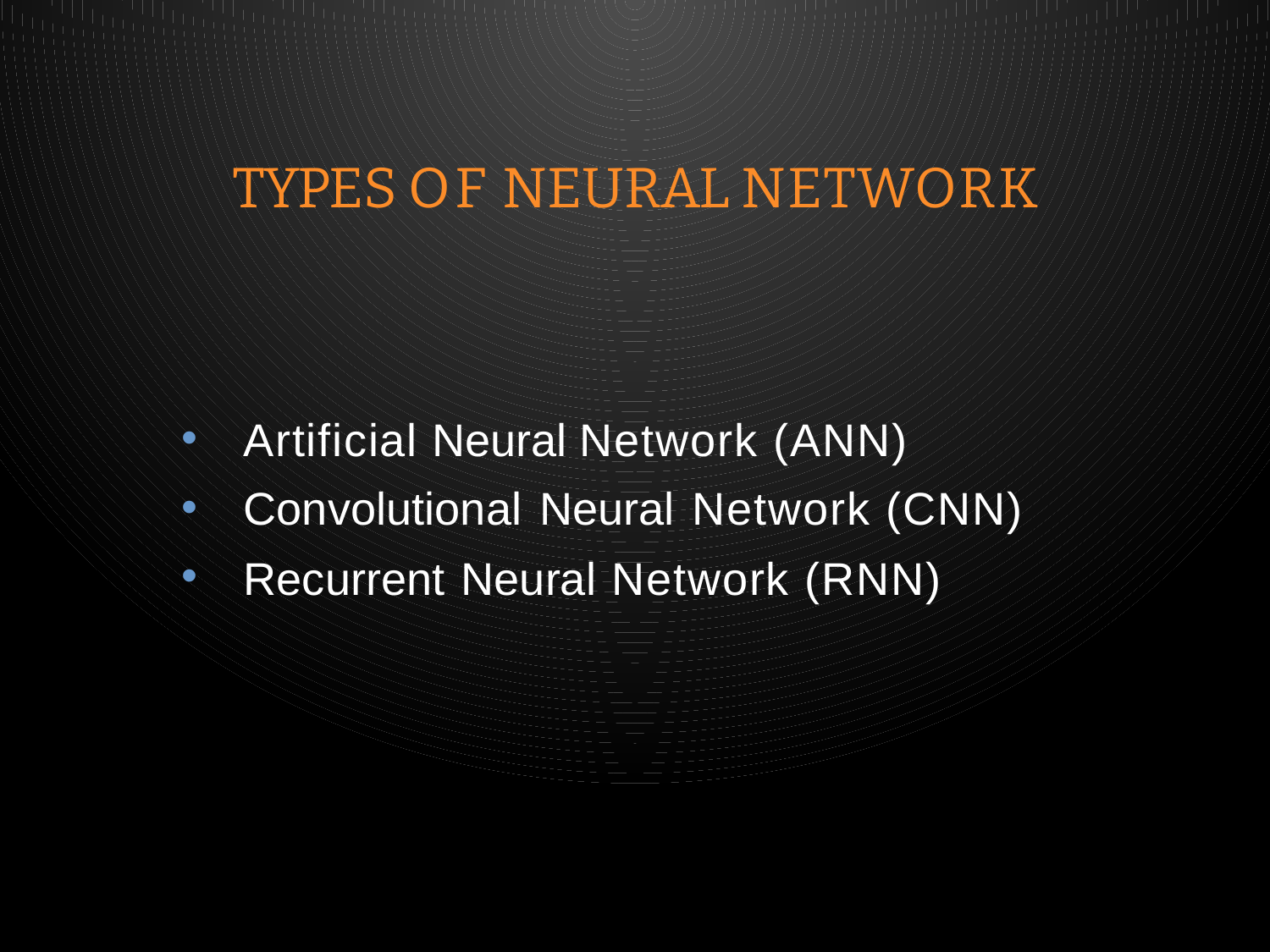

# Types of Neural Network
•
•
•

Artificial Neural Network (ANN) Convolutional Neural Network (CNN)
Recurrent Neural Network (RNN)